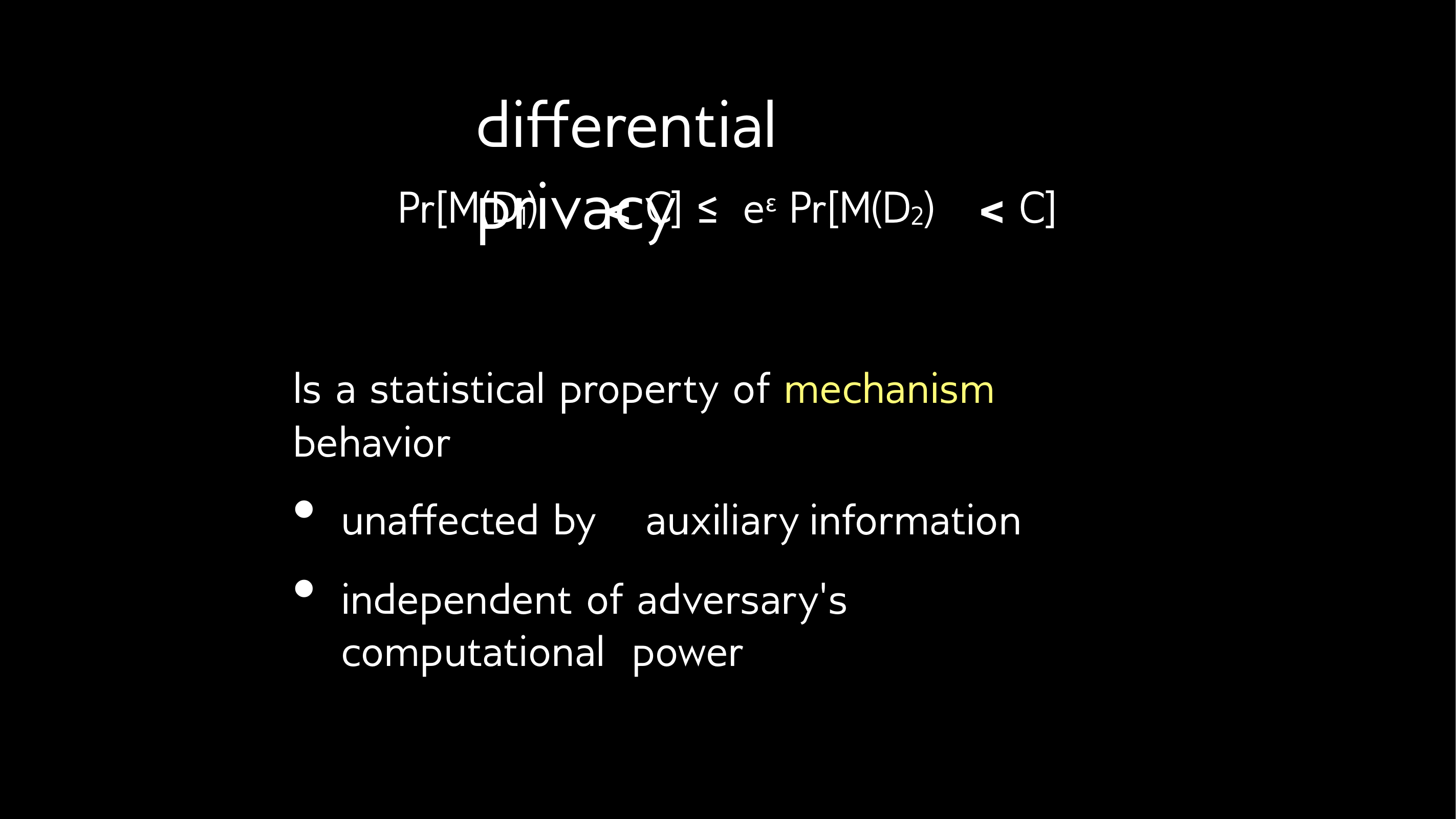

# differential privacy
Pr[M(D1)	< C] ≤ eε Pr[M(D2)	< C]

Is a	statistical property of mechanism behavior
unaffected by	auxiliary	information
independent of adversary's computational  power